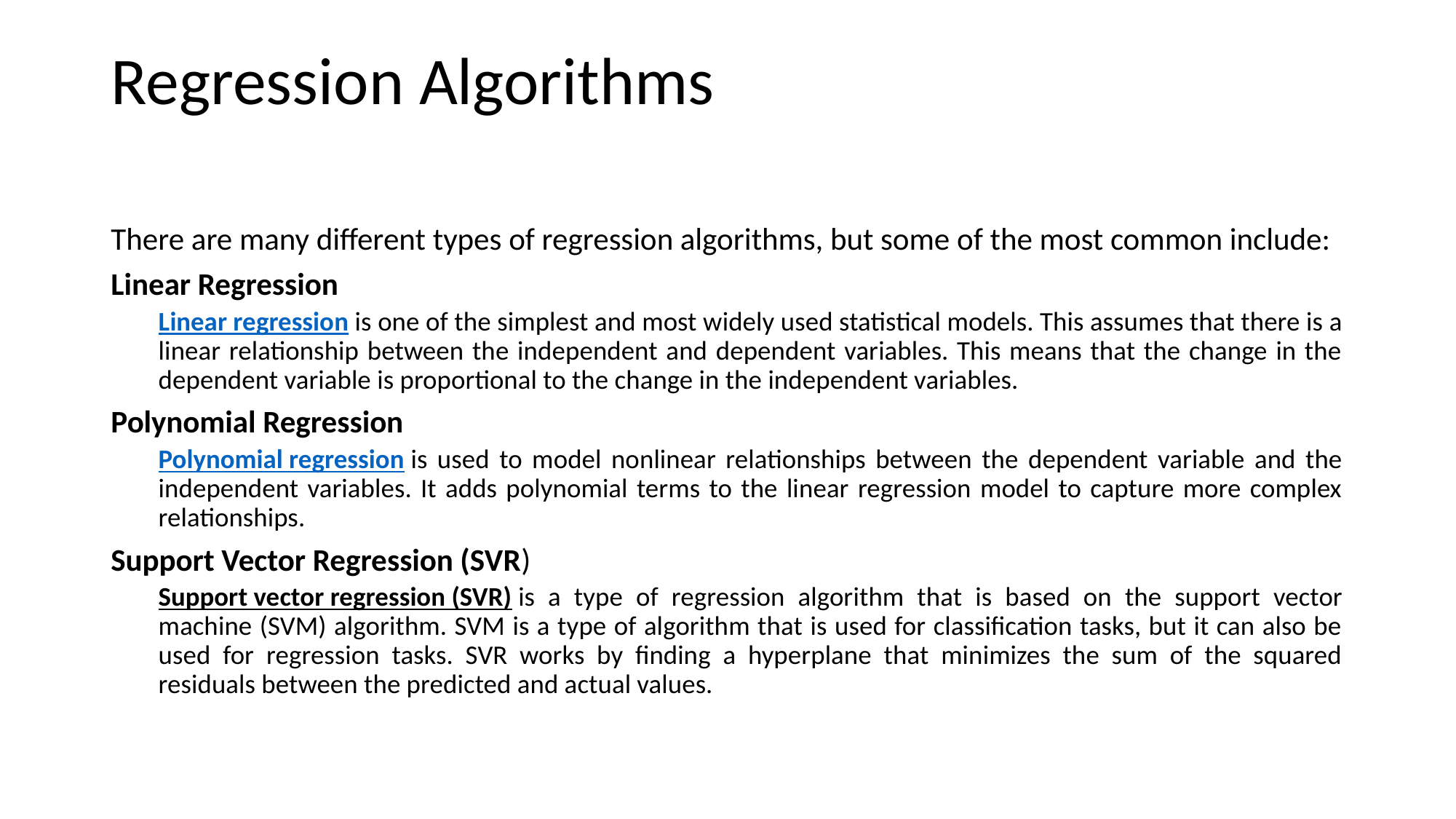

# Regression Algorithms
There are many different types of regression algorithms, but some of the most common include:
Linear Regression
Linear regression is one of the simplest and most widely used statistical models. This assumes that there is a linear relationship between the independent and dependent variables. This means that the change in the dependent variable is proportional to the change in the independent variables.
Polynomial Regression
Polynomial regression is used to model nonlinear relationships between the dependent variable and the independent variables. It adds polynomial terms to the linear regression model to capture more complex relationships.
Support Vector Regression (SVR)
Support vector regression (SVR) is a type of regression algorithm that is based on the support vector machine (SVM) algorithm. SVM is a type of algorithm that is used for classification tasks, but it can also be used for regression tasks. SVR works by finding a hyperplane that minimizes the sum of the squared residuals between the predicted and actual values.